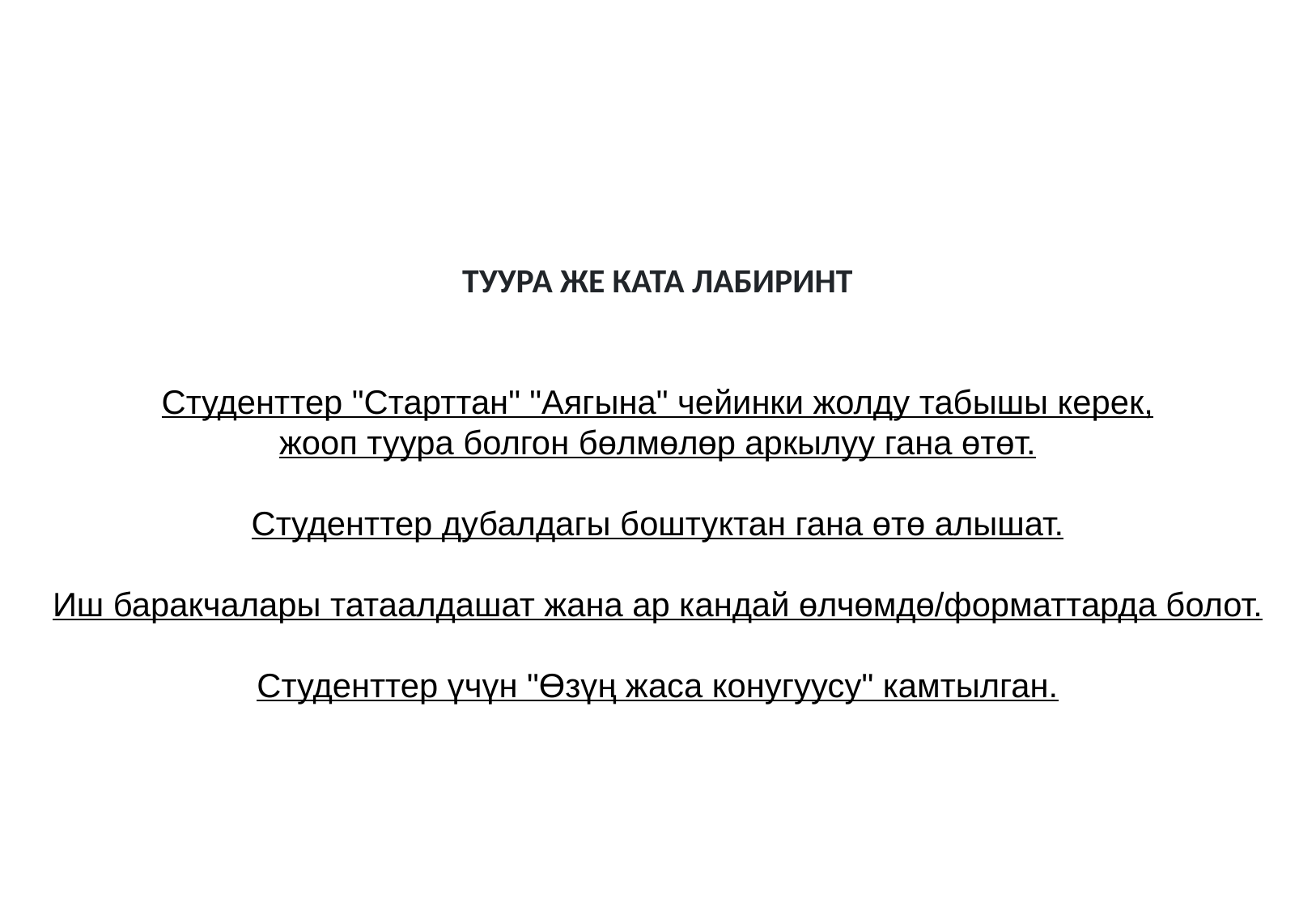

ТУУРА ЖЕ КАТА ЛАБИРИНТ

Студенттер "Старттан" "Аягына" чейинки жолду табышы керек,
жооп туура болгон бөлмөлөр аркылуу гана өтөт.

Студенттер дубалдагы боштуктан гана өтө алышат.

Иш баракчалары татаалдашат жана ар кандай өлчөмдө/форматтарда болот.

Студенттер үчүн "Өзүң жаса конугуусу" камтылган.